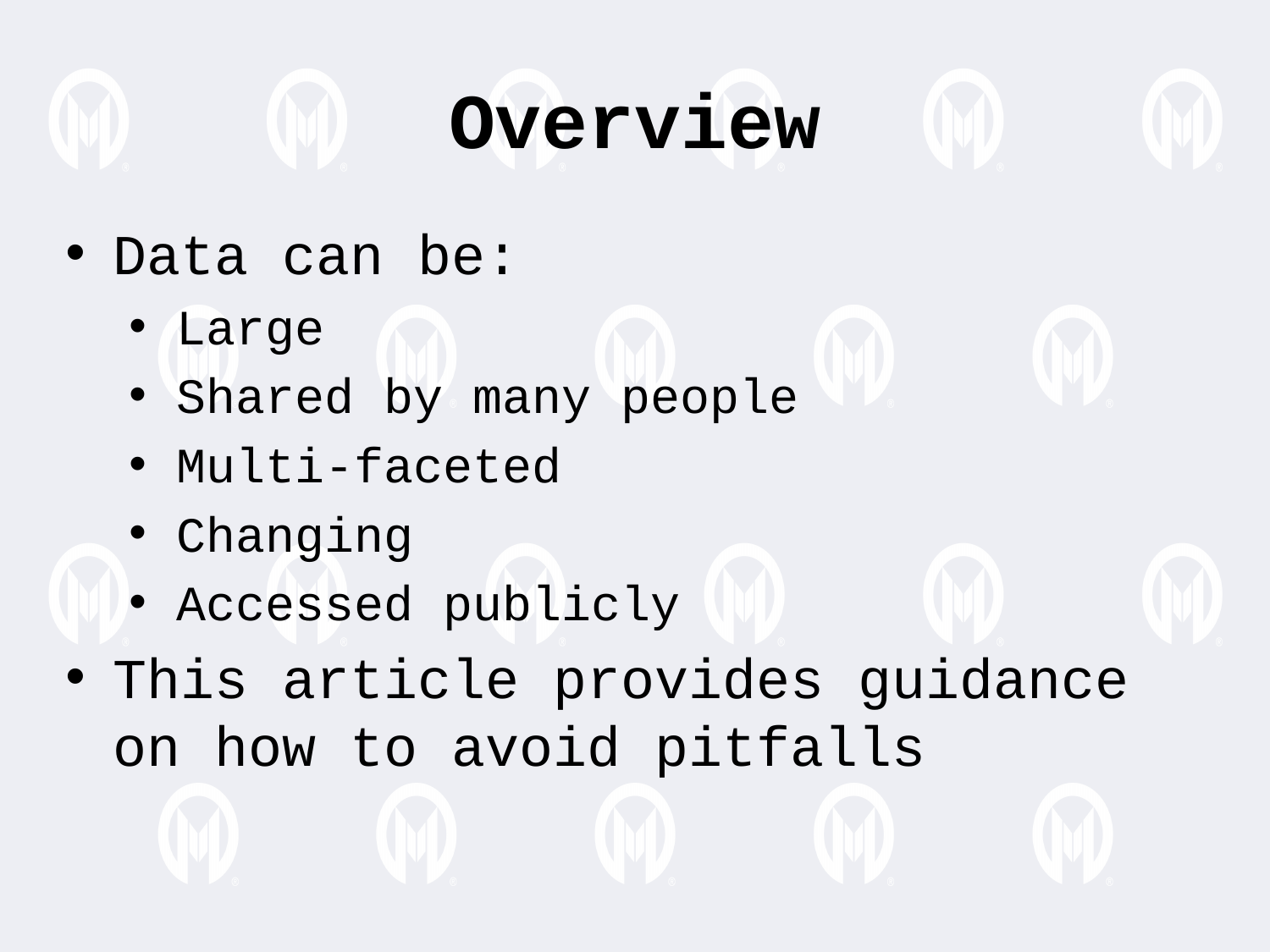

Overview
Data can be:
Large
Shared by many people
Multi-faceted
Changing
Accessed publicly
This article provides guidance on how to avoid pitfalls